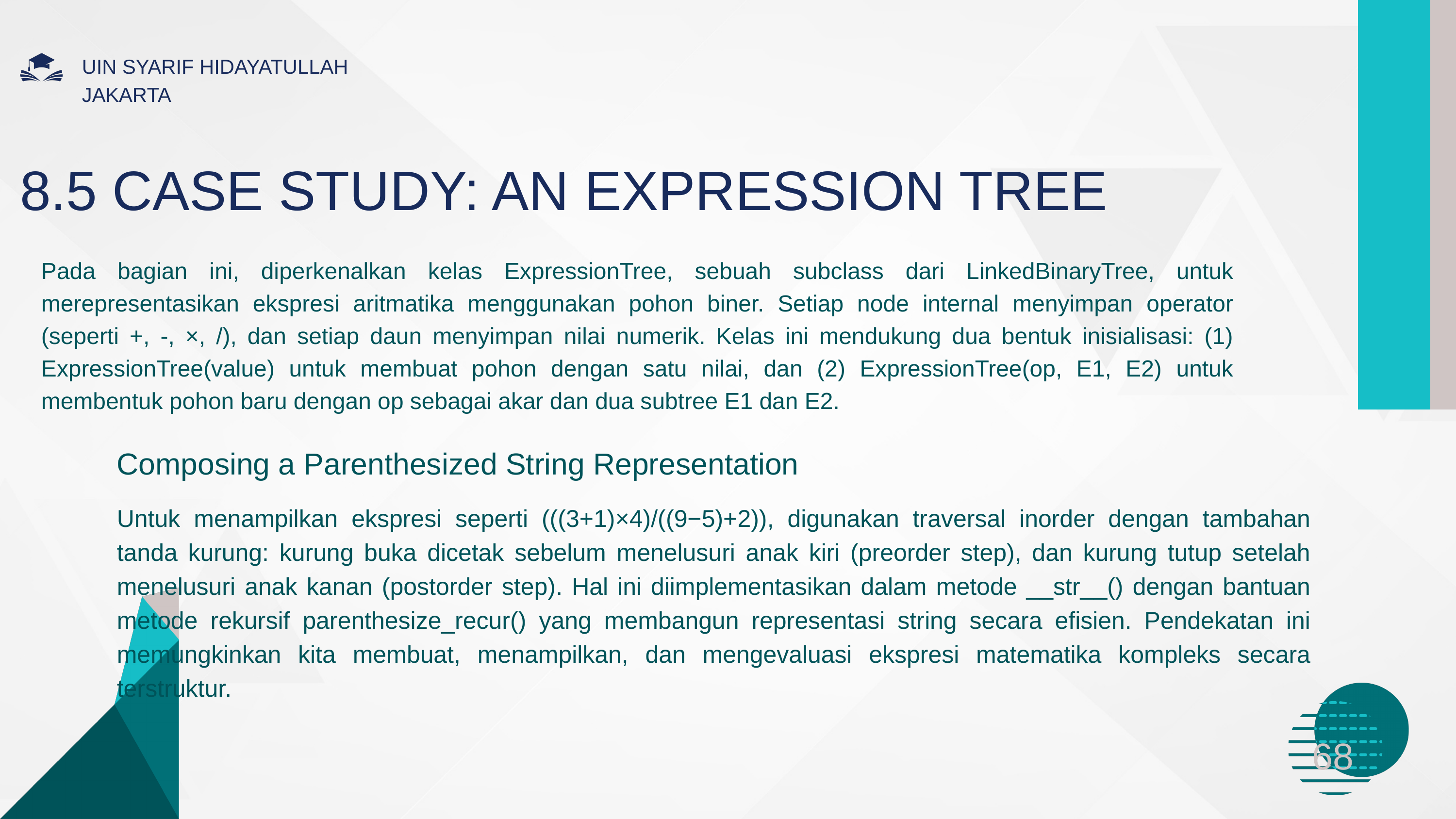

UIN SYARIF HIDAYATULLAH JAKARTA

8.5 CASE STUDY: AN EXPRESSION TREE

Pada bagian ini, diperkenalkan kelas ExpressionTree, sebuah subclass dari LinkedBinaryTree, untuk merepresentasikan ekspresi aritmatika menggunakan pohon biner. Setiap node internal menyimpan operator (seperti +, -, ×, /), dan setiap daun menyimpan nilai numerik. Kelas ini mendukung dua bentuk inisialisasi: (1) ExpressionTree(value) untuk membuat pohon dengan satu nilai, dan (2) ExpressionTree(op, E1, E2) untuk membentuk pohon baru dengan op sebagai akar dan dua subtree E1 dan E2.
Composing a Parenthesized String Representation
Untuk menampilkan ekspresi seperti (((3+1)×4)/((9−5)+2)), digunakan traversal inorder dengan tambahan tanda kurung: kurung buka dicetak sebelum menelusuri anak kiri (preorder step), dan kurung tutup setelah menelusuri anak kanan (postorder step). Hal ini diimplementasikan dalam metode __str__() dengan bantuan metode rekursif parenthesize_recur() yang membangun representasi string secara efisien. Pendekatan ini memungkinkan kita membuat, menampilkan, dan mengevaluasi ekspresi matematika kompleks secara terstruktur.

68